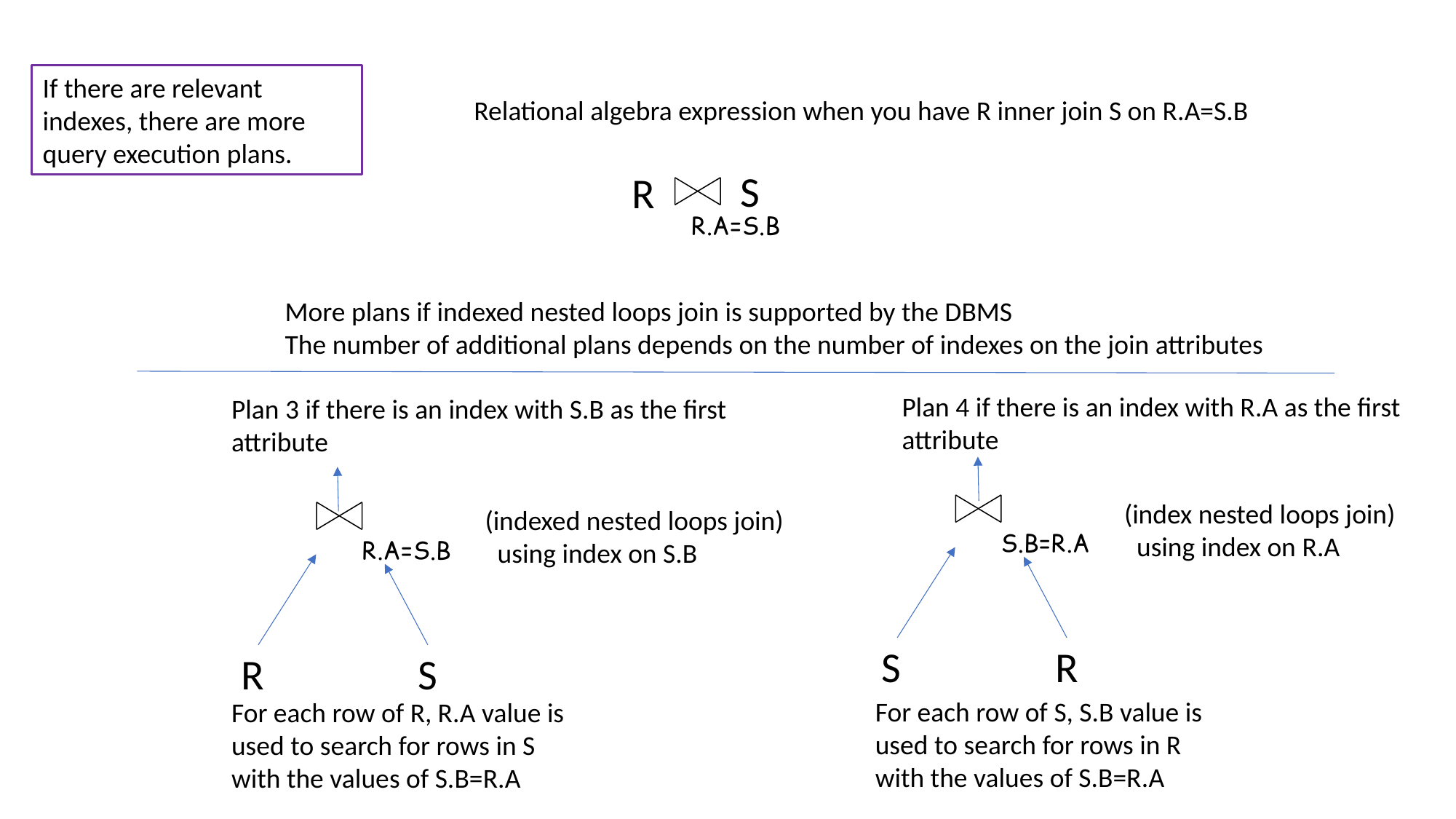

If there are relevant indexes, there are more query execution plans.
Relational algebra expression when you have R inner join S on R.A=S.B
S
R

R.A=S.B
More plans if indexed nested loops join is supported by the DBMS
The number of additional plans depends on the number of indexes on the join attributes
Plan 4 if there is an index with R.A as the first attribute
Plan 3 if there is an index with S.B as the first attribute
(index nested loops join)
  using index on R.A

(indexed nested loops join)
  using index on S.B

S.B=R.A
R.A=S.B
S
R
R
S
For each row of S, S.B value is used to search for rows in R with the values of S.B=R.A
For each row of R, R.A value is used to search for rows in S with the values of S.B=R.A